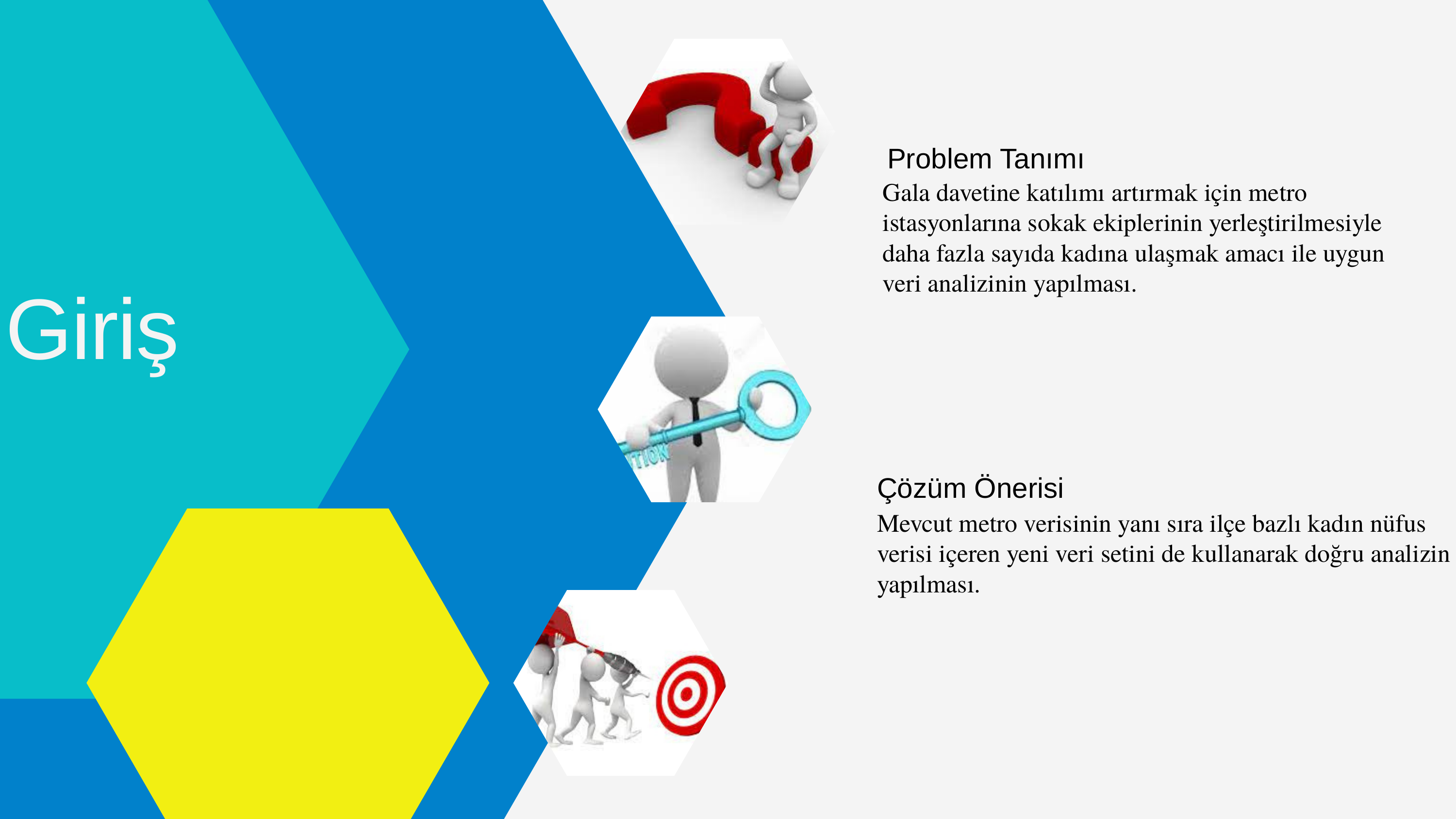

Problem Tanımı
Gala davetine katılımı artırmak için metro istasyonlarına sokak ekiplerinin yerleştirilmesiyle daha fazla sayıda kadına ulaşmak amacı ile uygun veri analizinin yapılması.

Giriş

Çözüm Önerisi
Mevcut metro verisinin yanı sıra ilçe bazlı kadın nüfus verisi içeren yeni veri setini de kullanarak doğru analizin yapılması.